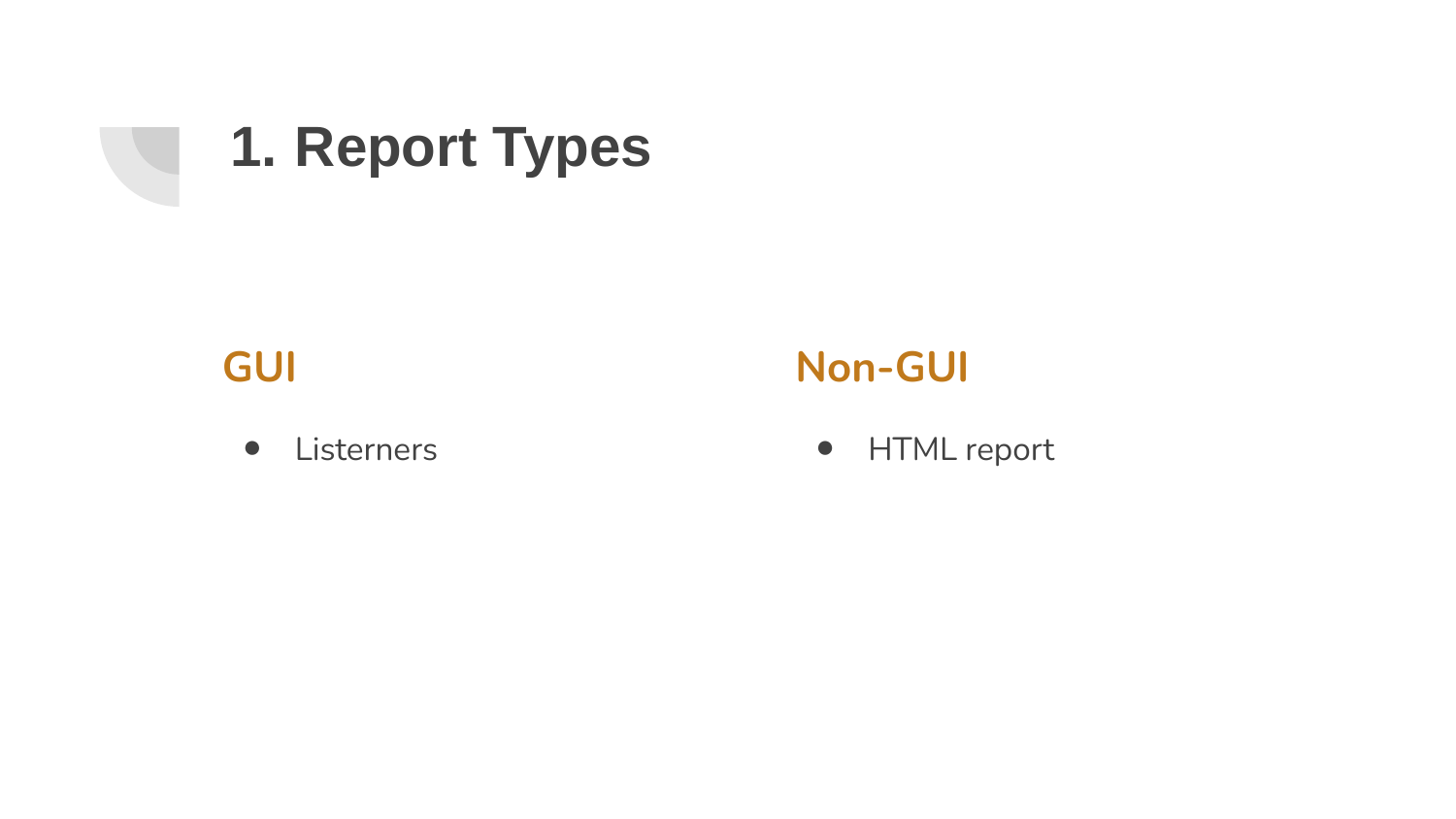

# Report Types
GUI
Listerners
Non-GUI
HTML report